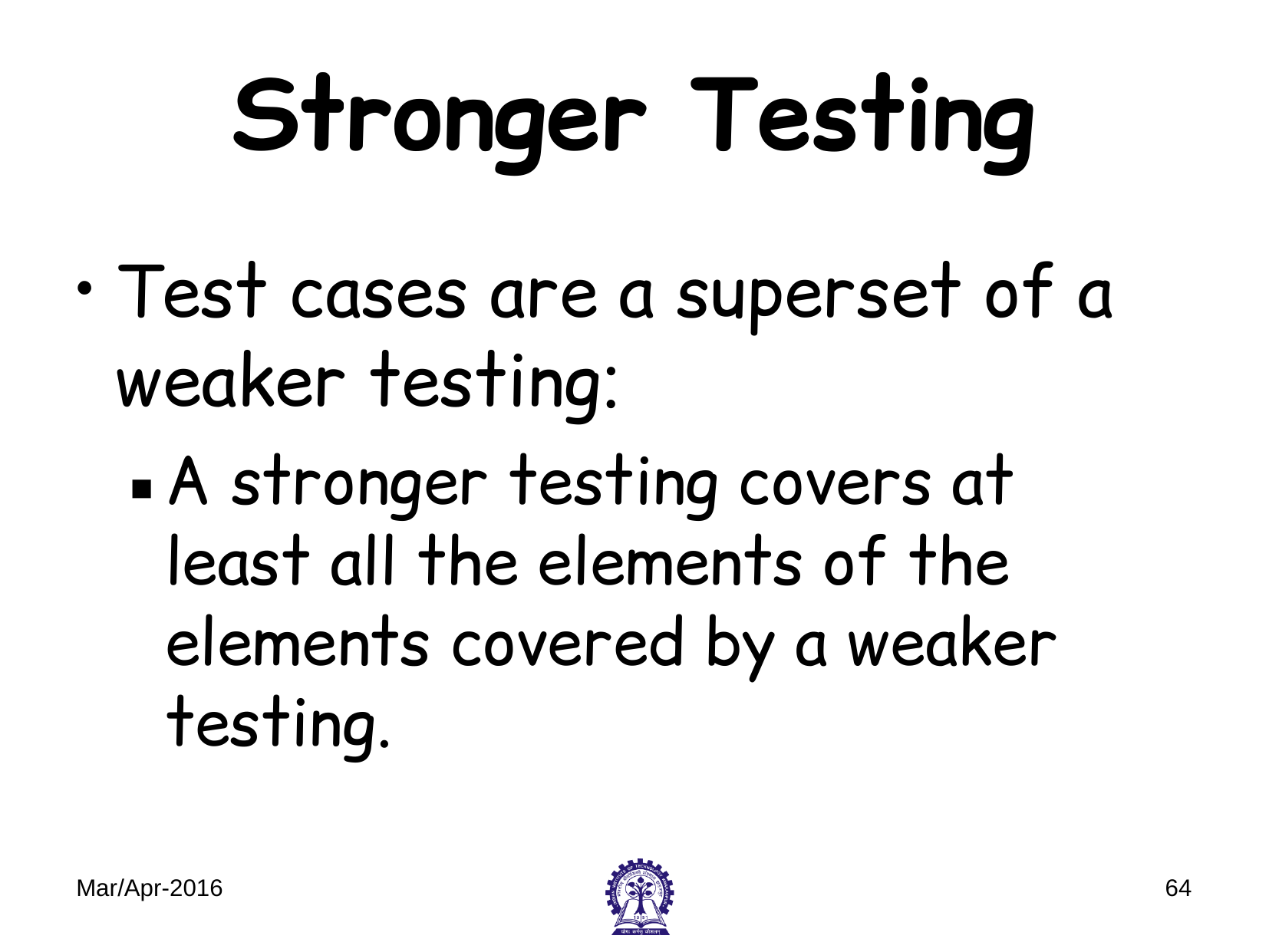

# Stronger Testing
Test cases are a superset of a weaker testing:
A stronger testing covers at least all the elements of the elements covered by a weaker testing.
Mar/Apr-2016
64